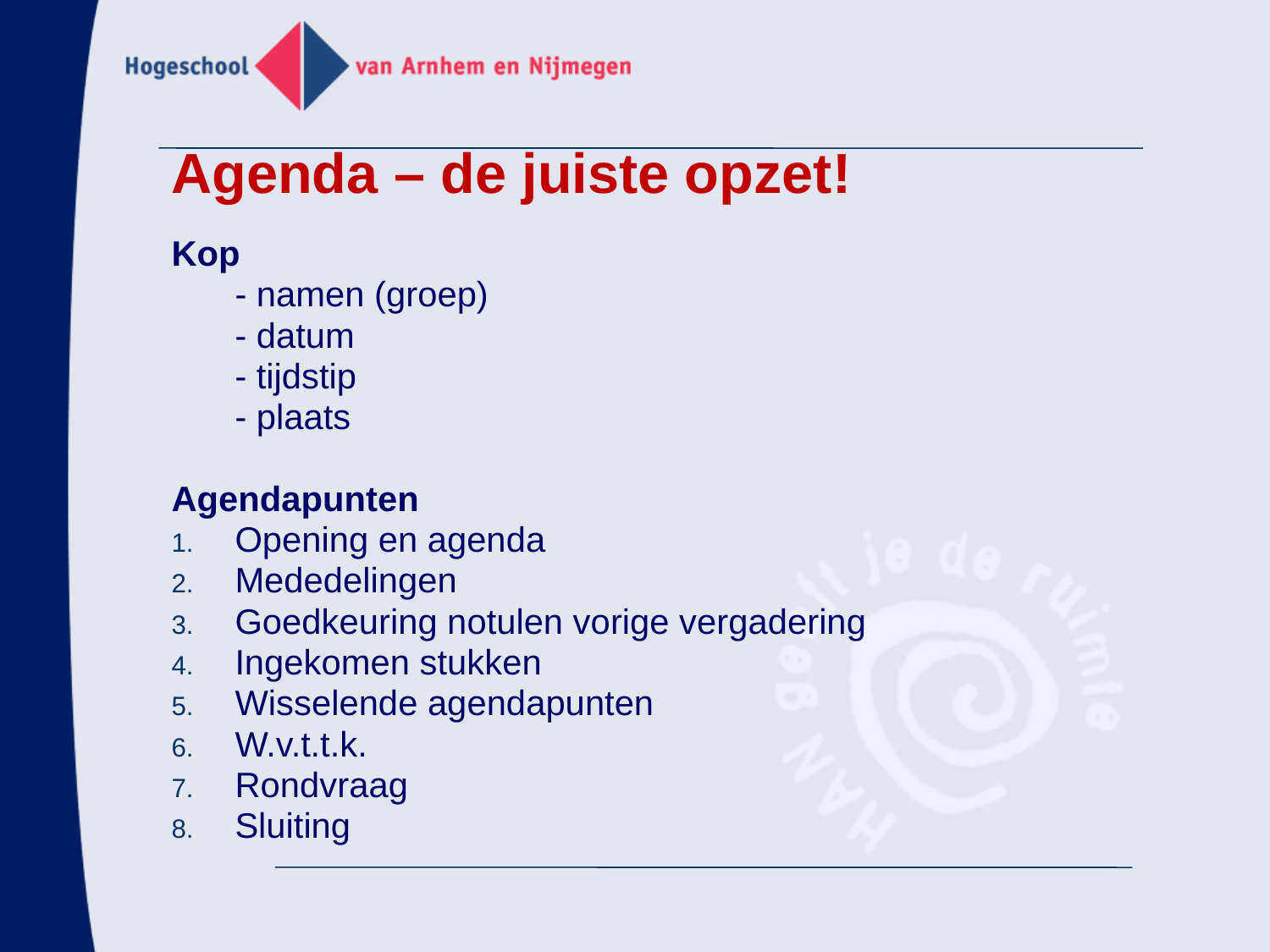

Agenda – de juiste opzet!
Kop
	- namen (groep)
	- datum
	- tijdstip
	- plaats

Agendapunten
Opening en agenda
Mededelingen
Goedkeuring notulen vorige vergadering
Ingekomen stukken
Wisselende agendapunten
W.v.t.t.k.
Rondvraag
Sluiting